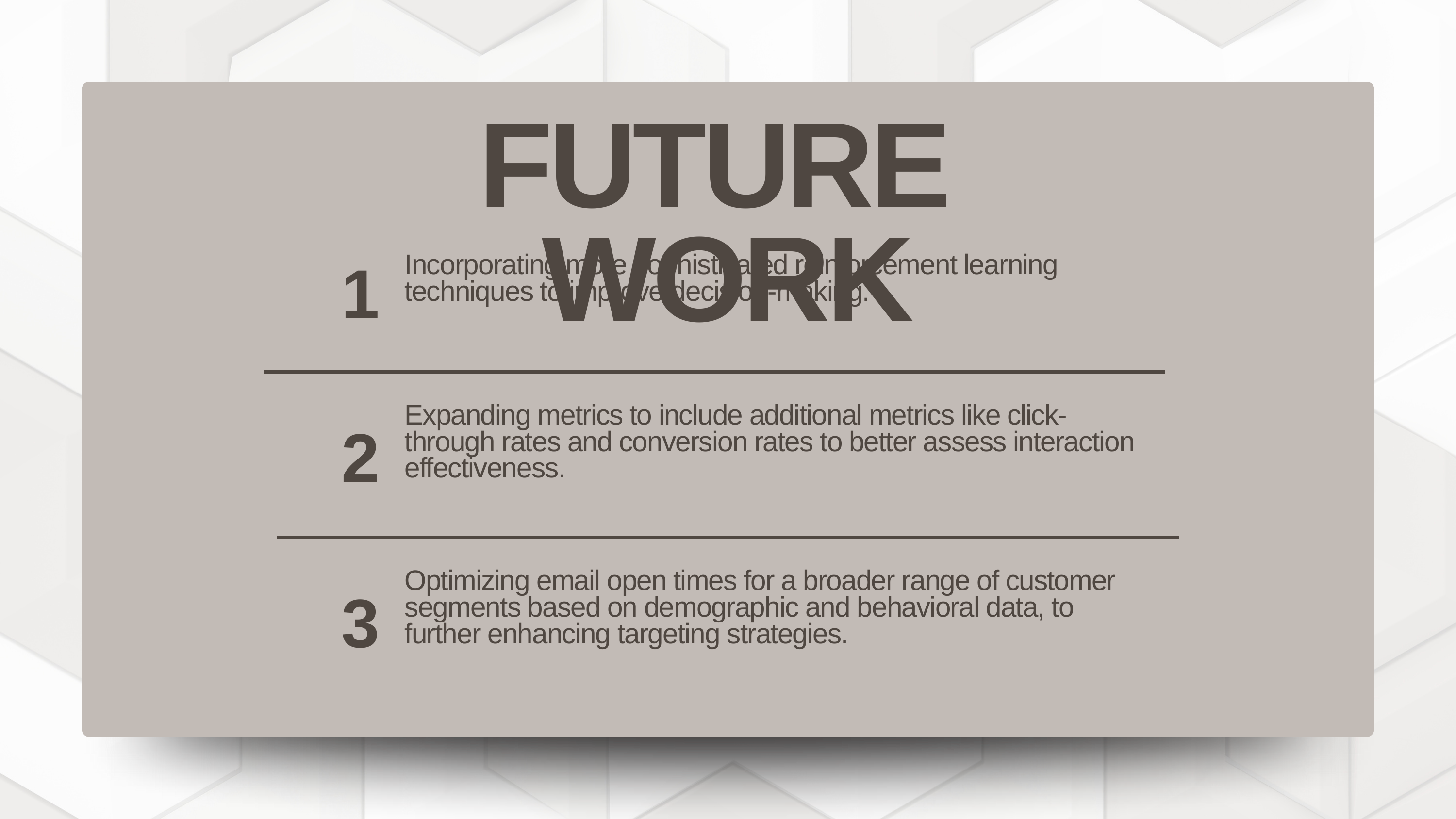

FUTURE  WORK
Incorporating more sophisticated reinforcement learning techniques to improve decision-making.
1
Expanding metrics to include additional metrics like click-through rates and conversion rates to better assess interaction effectiveness.

2
Optimizing email open times for a broader range of customer segments based on demographic and behavioral data, to further enhancing targeting strategies.

3